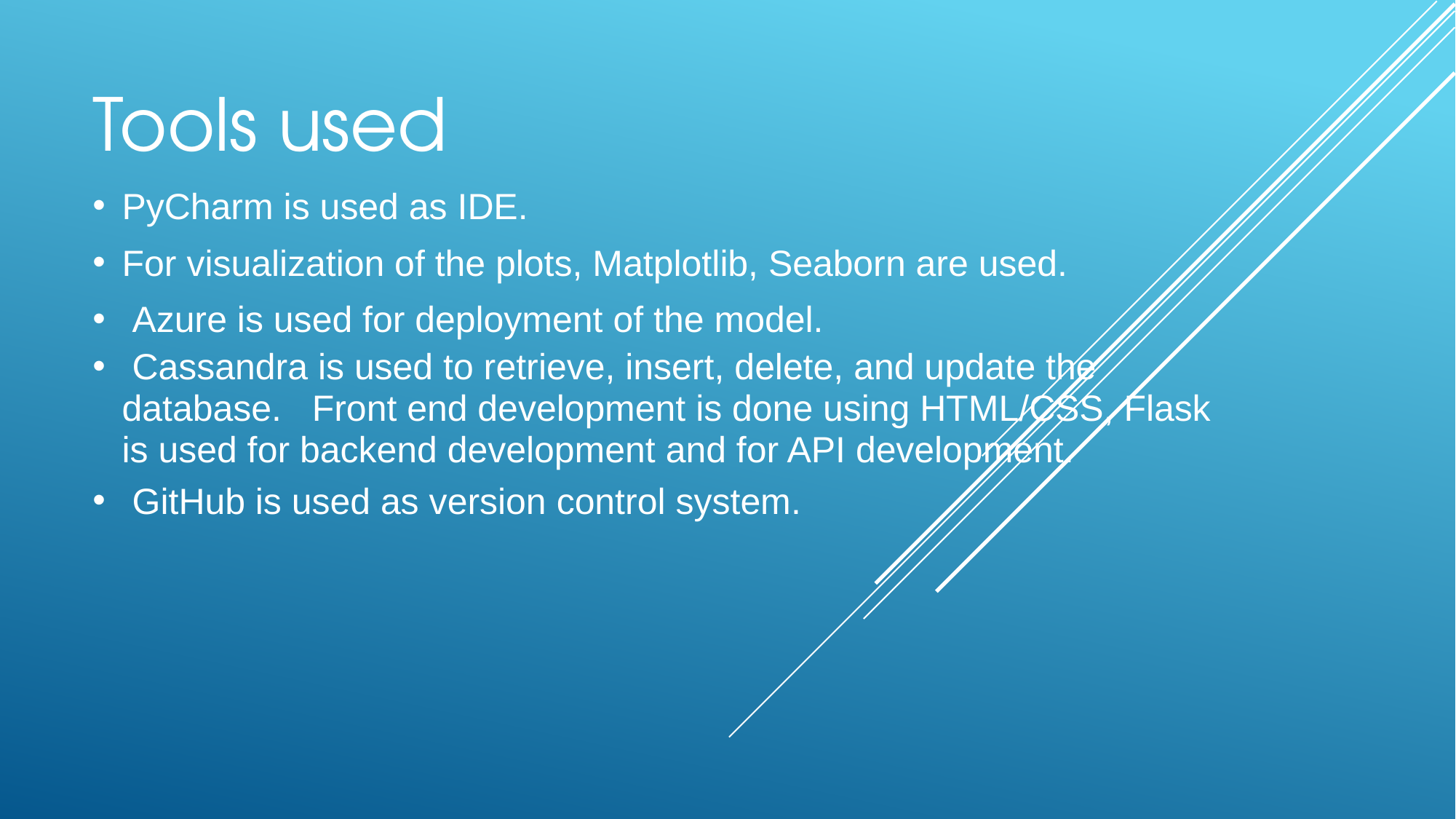

# Tools used
PyCharm is used as IDE.
For visualization of the plots, Matplotlib, Seaborn are used.
 Azure is used for deployment of the model.
 Cassandra is used to retrieve, insert, delete, and update the database.   Front end development is done using HTML/CSS, Flask is used for backend development and for API development.
 GitHub is used as version control system.